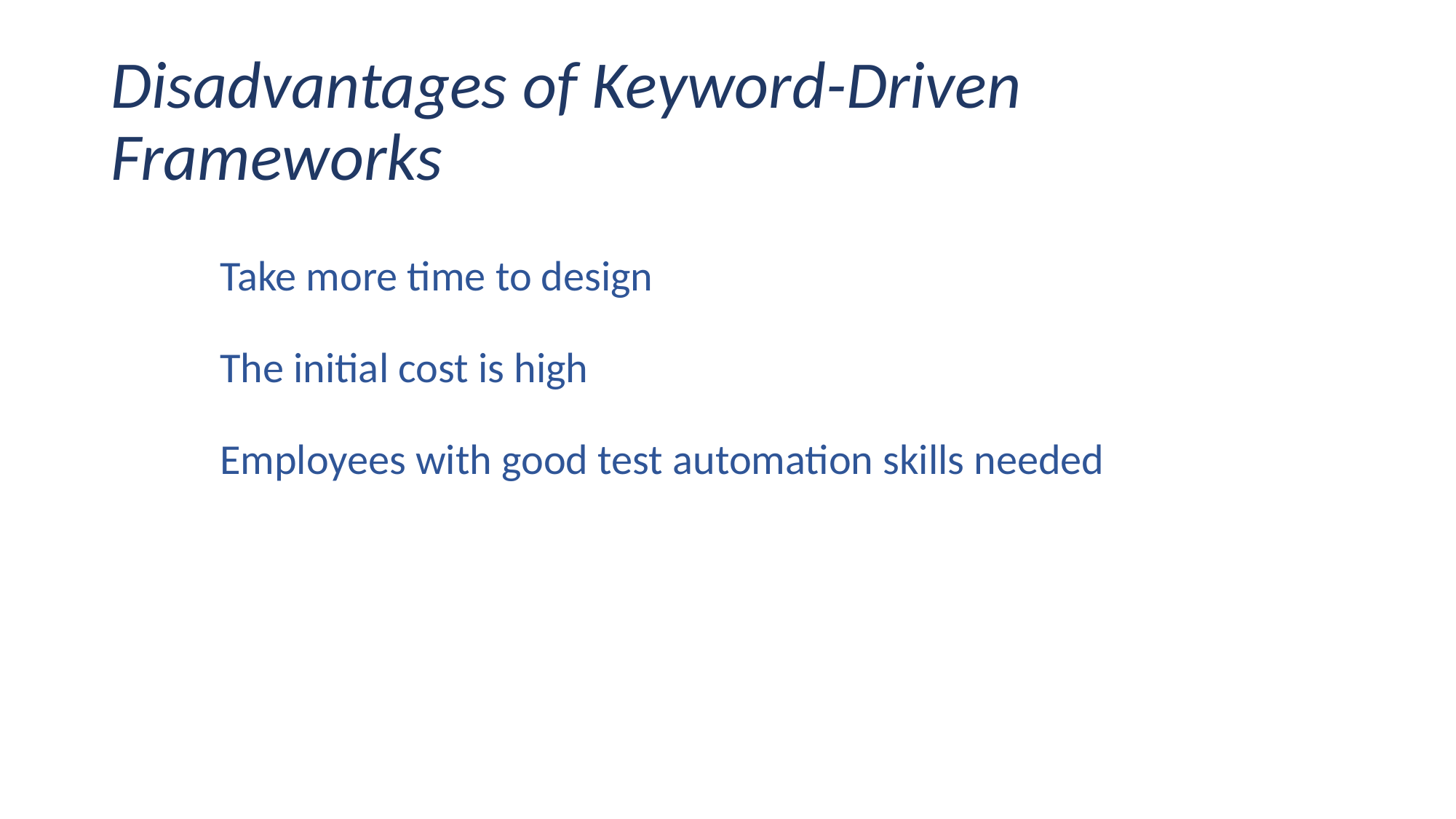

# Disadvantages of Keyword-Driven Frameworks
	Take more time to design
	The initial cost is high
	Employees with good test automation skills needed